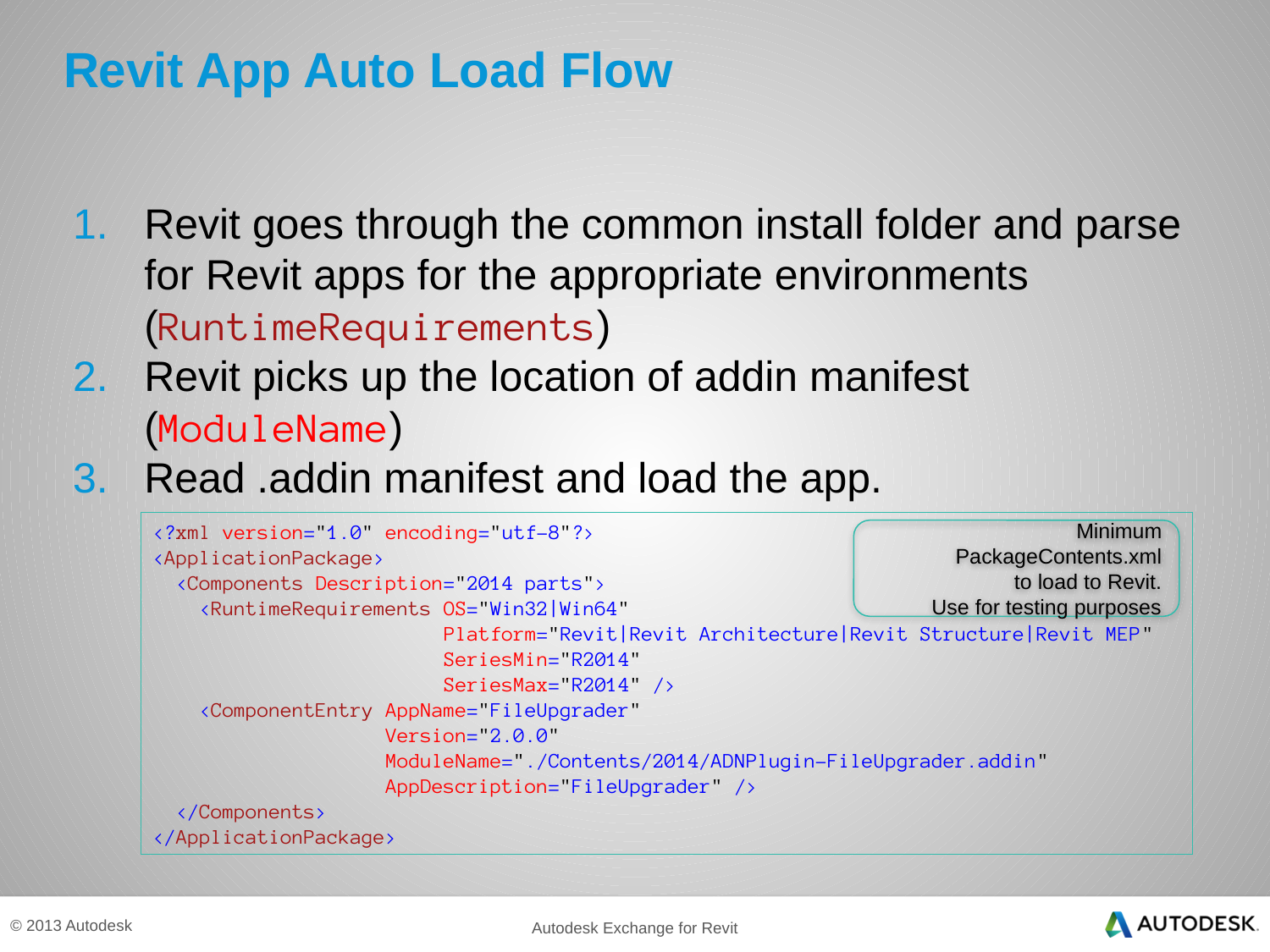

# Revit App Auto Load Flow
Revit goes through the common install folder and parse for Revit apps for the appropriate environments (RuntimeRequirements)
Revit picks up the location of addin manifest (ModuleName)
Read .addin manifest and load the app.

<?xml version="1.0" encoding="utf-8"?>
<ApplicationPackage>
  <Components Description="2014 parts">
    <RuntimeRequirements OS="Win32|Win64"
                         Platform="Revit|Revit Architecture|Revit Structure|Revit MEP"
                         SeriesMin="R2014"
                         SeriesMax="R2014" />
    <ComponentEntry AppName="FileUpgrader"
                    Version="2.0.0"
                    ModuleName="./Contents/2014/ADNPlugin-FileUpgrader.addin"
                    AppDescription="FileUpgrader" />
  </Components>
</ApplicationPackage>
Minimum PackageContents.xml
to load to Revit.
Use for testing purposes